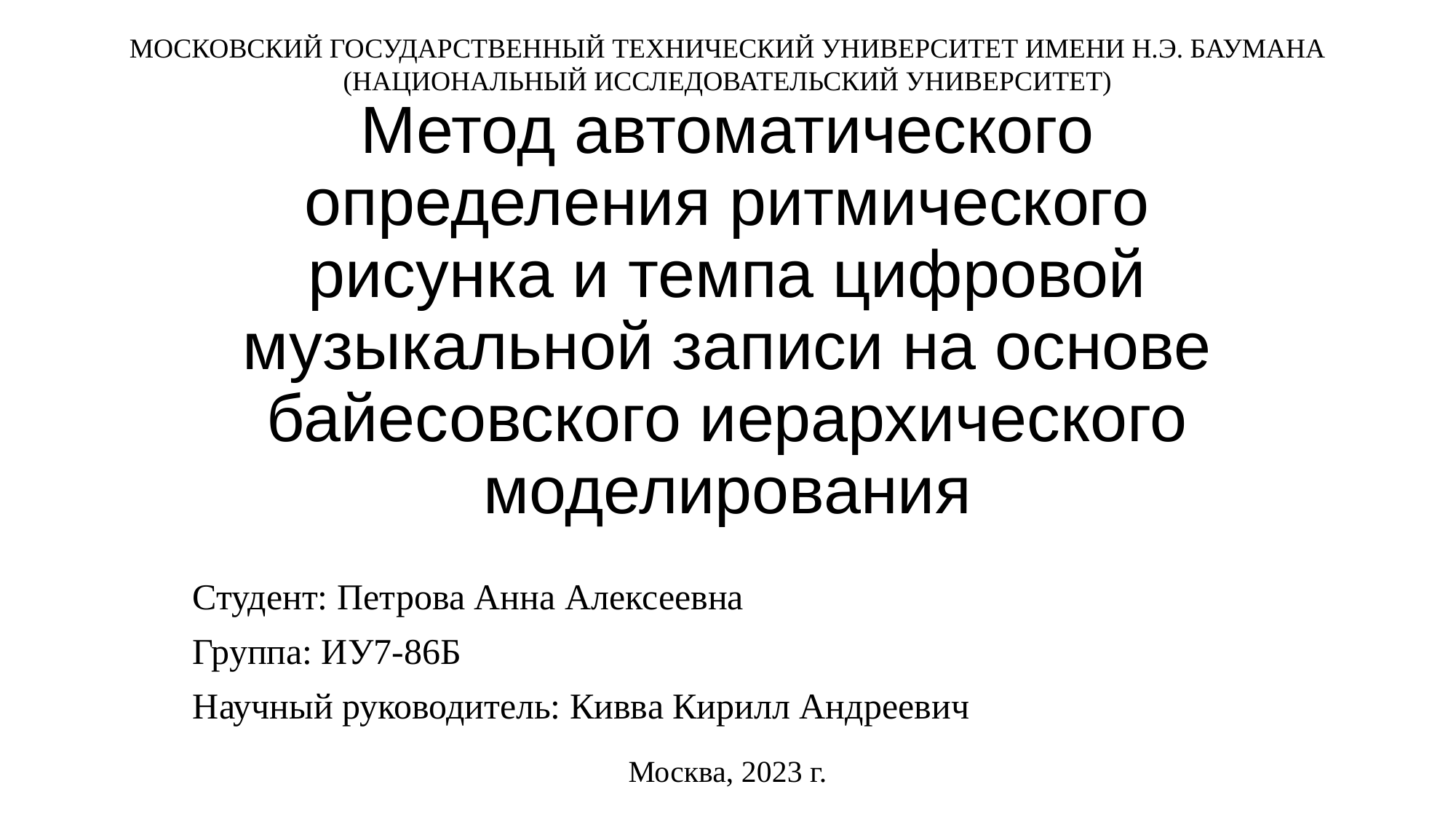

МОСКОВСКИЙ ГОСУДАРСТВЕННЫЙ ТЕХНИЧЕСКИЙ УНИВЕРСИТЕТ ИМЕНИ Н.Э. БАУМАНА (НАЦИОНАЛЬНЫЙ ИССЛЕДОВАТЕЛЬСКИЙ УНИВЕРСИТЕТ)
# Метод автоматического определения ритмического рисунка и темпа цифровой музыкальной записи на основе байесовского иерархического моделирования
Студент: Петрова Анна Алексеевна
Группа: ИУ7-86Б
Научный руководитель: Кивва Кирилл Андреевич
Москва, 2023 г.